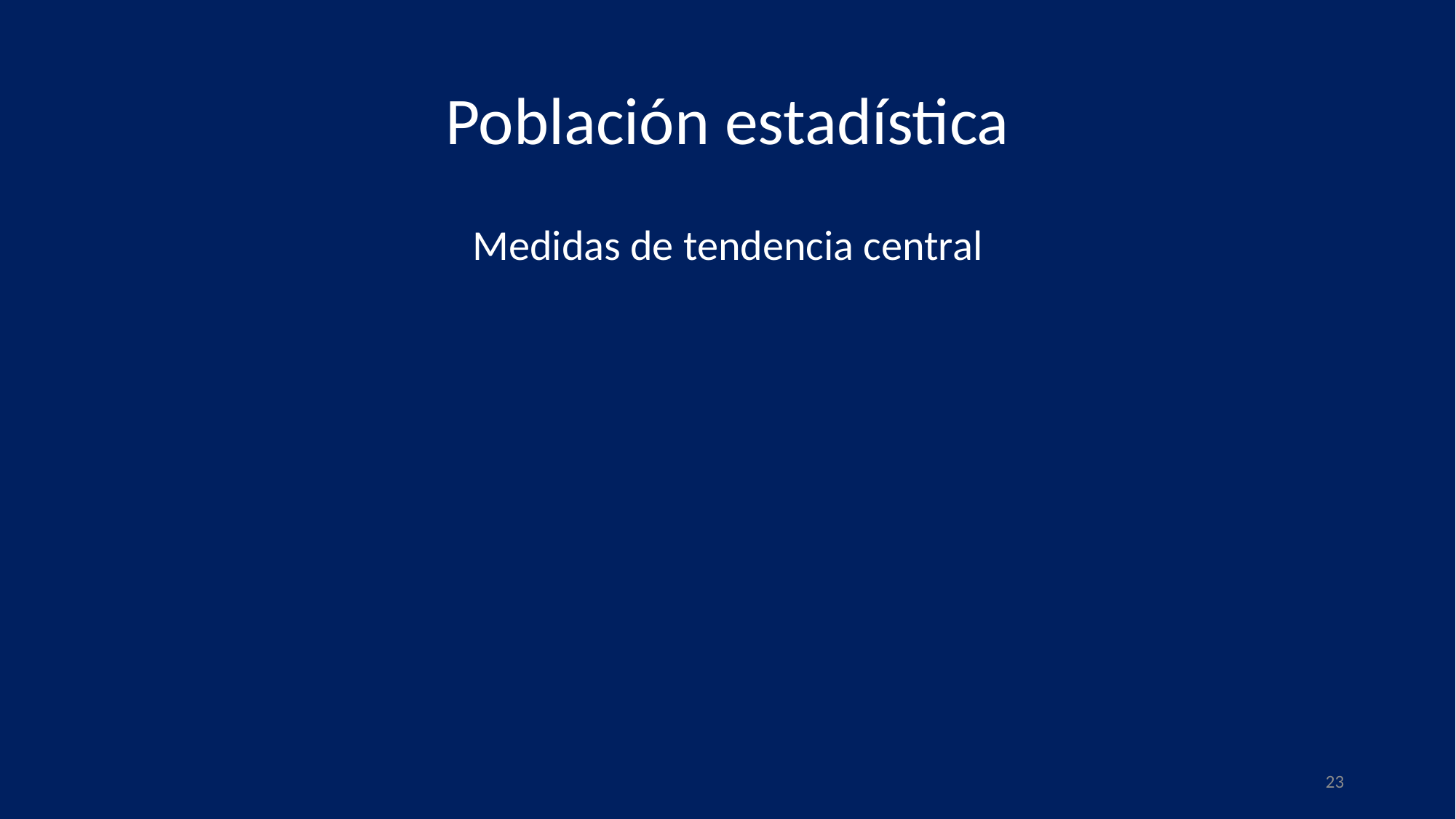

# Población estadística
Medidas de tendencia central
23